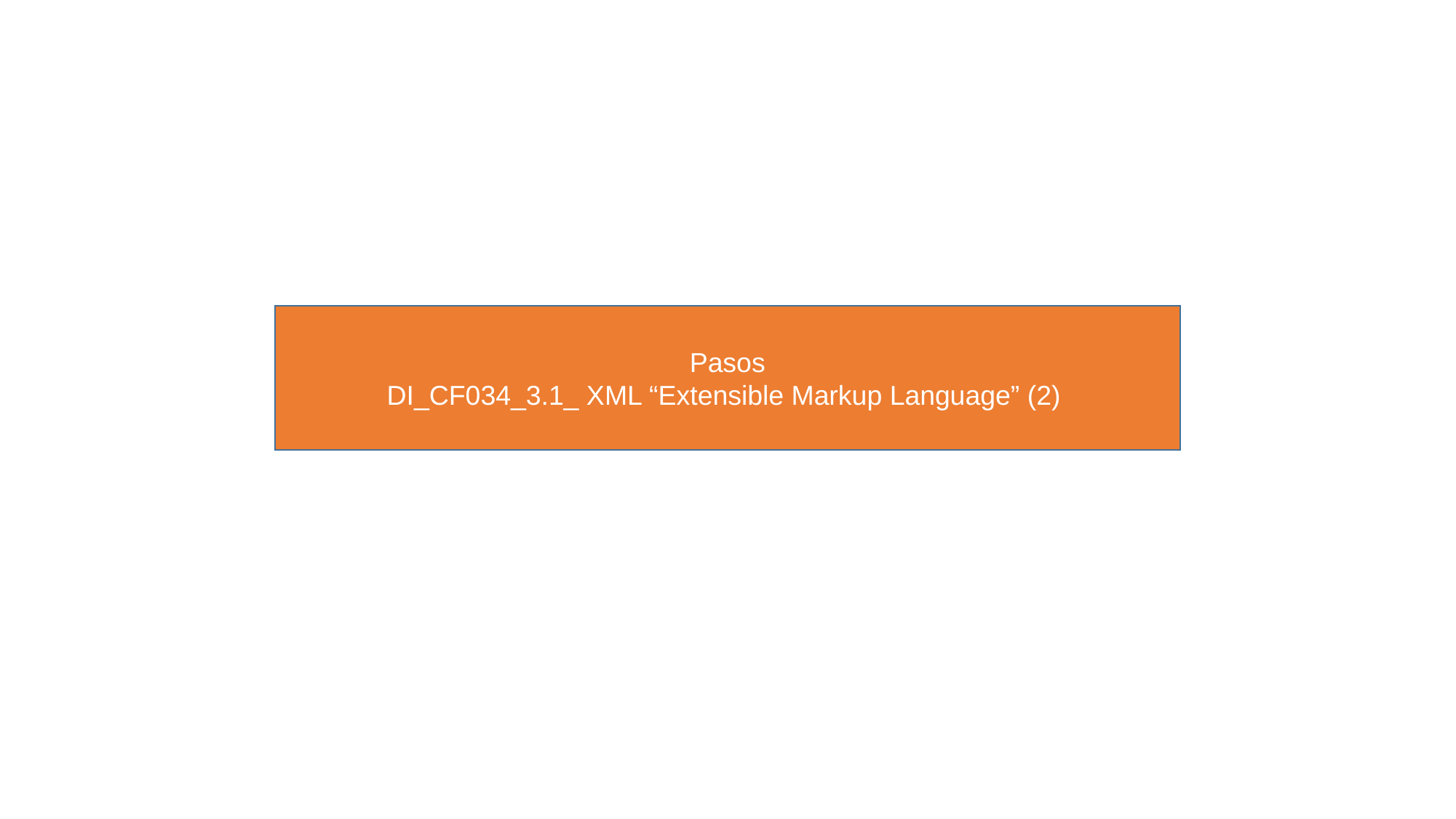

Pasos
DI_CF034_3.1_ XML “Extensible Markup Language” (2)